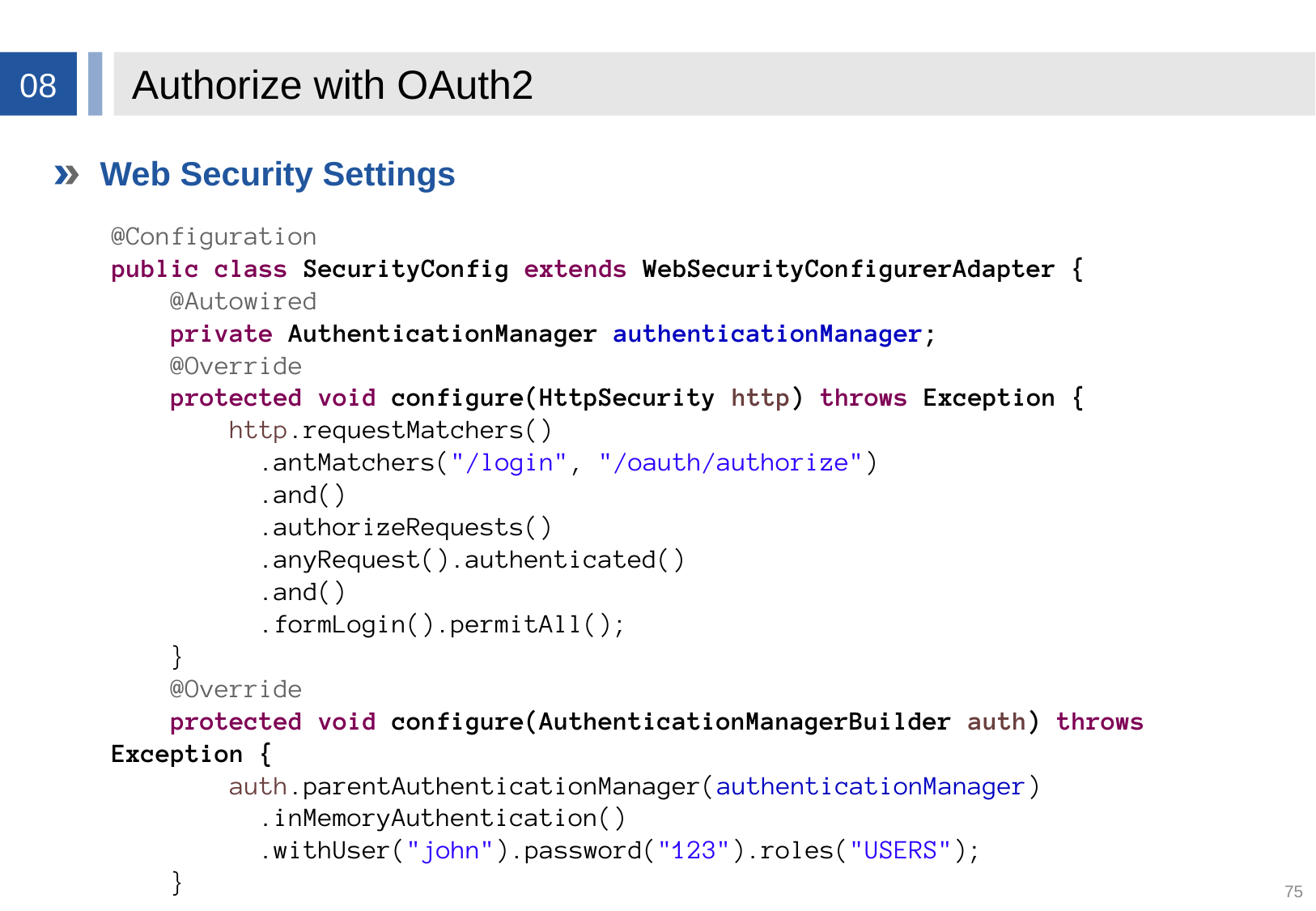

# Authorize with OAuth2
08
Web Security Settings

@Configuration
public class SecurityConfig extends WebSecurityConfigurerAdapter {
    @Autowired
    private AuthenticationManager authenticationManager;
    @Override
    protected void configure(HttpSecurity http) throws Exception {
        http.requestMatchers()
          .antMatchers("/login", "/oauth/authorize")
          .and()
          .authorizeRequests()
          .anyRequest().authenticated()
          .and()
          .formLogin().permitAll();
    }
    @Override
    protected void configure(AuthenticationManagerBuilder auth) throws Exception {
        auth.parentAuthenticationManager(authenticationManager)
          .inMemoryAuthentication()
          .withUser("john").password("123").roles("USERS");
    }
75